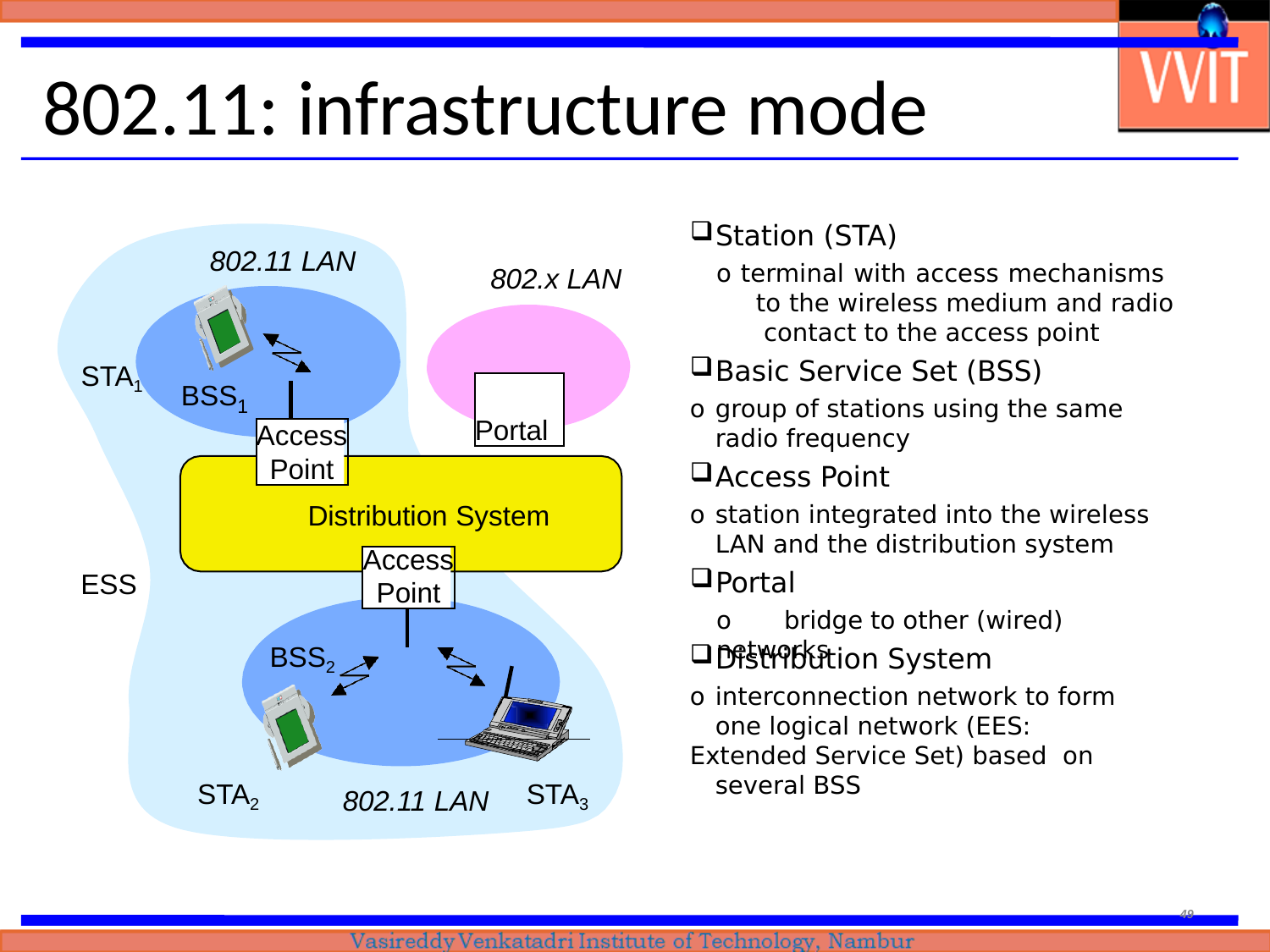

# 802.11: infrastructure mode

Station (STA)

802.11 LAN
o terminal with access mechanisms  to the wireless medium and radio  contact to the access point
802.x LAN

Basic Service Set (BSS)
o	group of stations using the same  radio frequency
STA1

Portal
BSS
1

Access
Point
Access Point
o	station integrated into the wireless  LAN and the distribution system
Distribution System

Access
Point
Portal
o	bridge to other (wired) networks
ESS
Distribution System
o	interconnection network to form  one logical network (EES:
Extended Service Set) based  on several BSS
BSS2
STA2
STA3
802.11 LAN
49